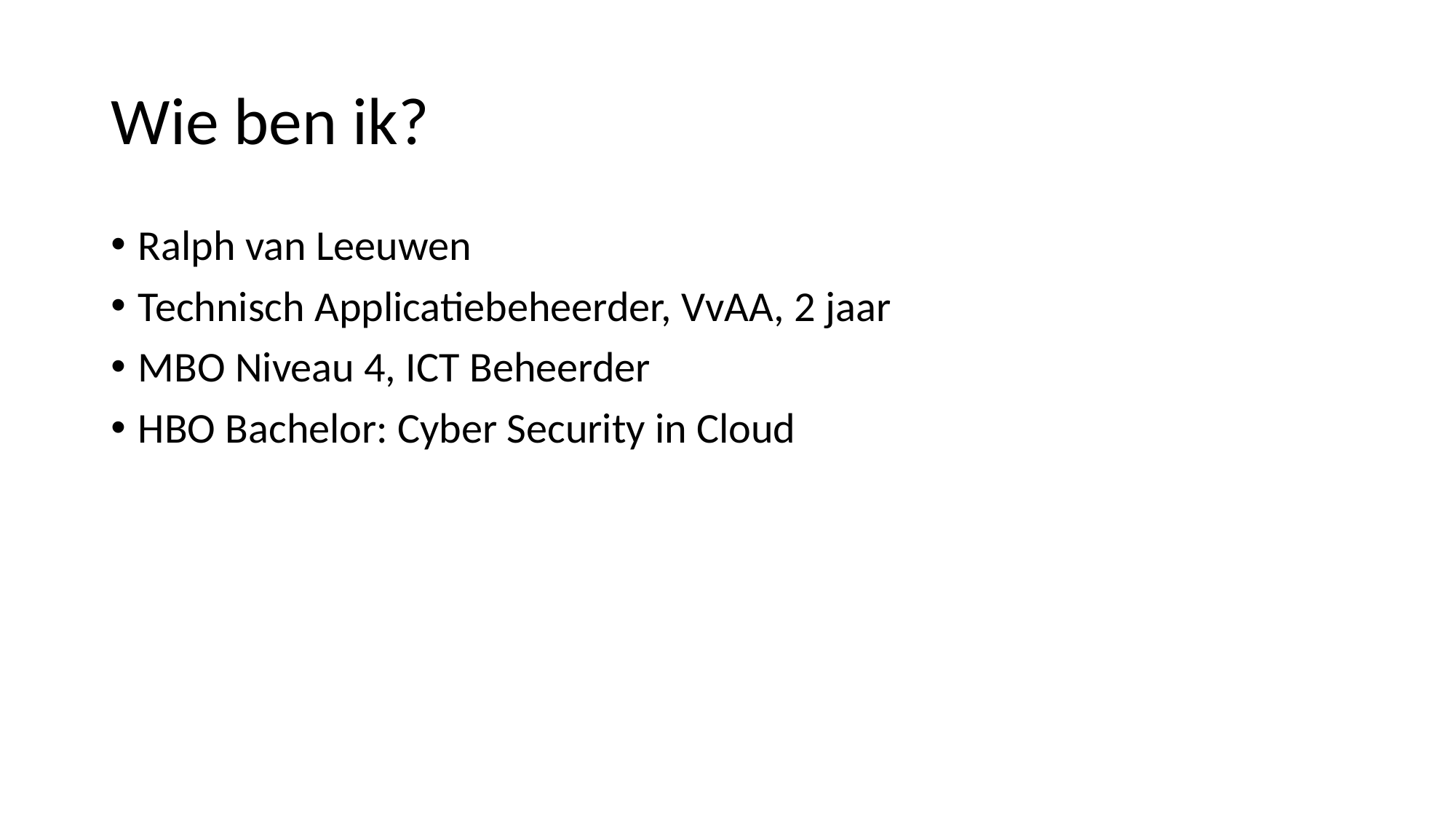

# Wie ben ik?
Ralph van Leeuwen
Technisch Applicatiebeheerder, VvAA, 2 jaar
MBO Niveau 4, ICT Beheerder
HBO Bachelor: Cyber Security in Cloud